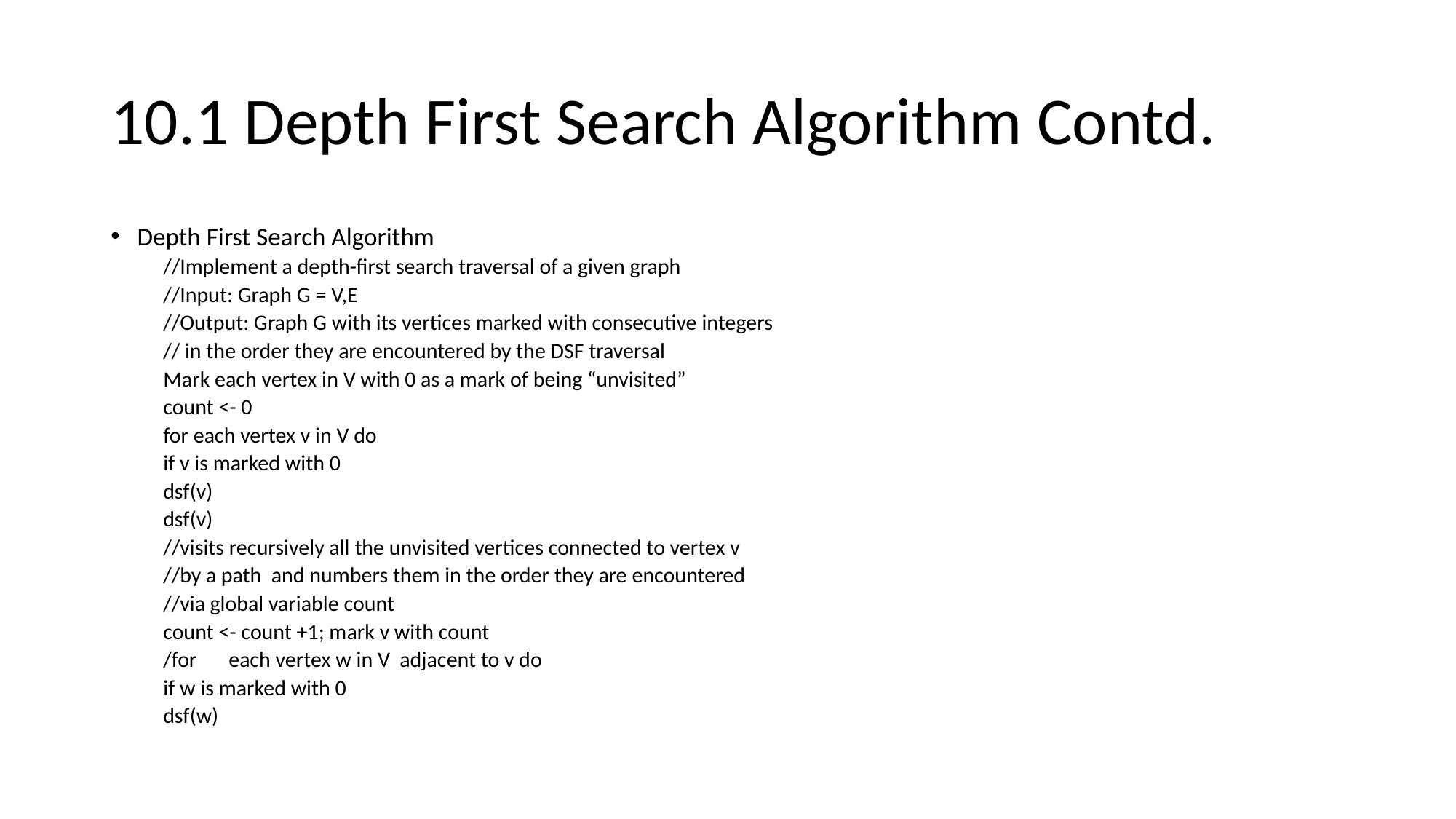

# 10.1 Depth First Search Algorithm Contd.
Depth First Search Algorithm
//Implement a depth-first search traversal of a given graph
//Input: Graph G = V,E
//Output: Graph G with its vertices marked with consecutive integers
// in the order they are encountered by the DSF traversal
Mark each vertex in V with 0 as a mark of being “unvisited”
count <- 0
for each vertex v in V do
	if v is marked with 0
		dsf(v)
dsf(v)
//visits recursively all the unvisited vertices connected to vertex v
//by a path  and numbers them in the order they are encountered
//via global variable count
count <- count +1; mark v with count
/for	each vertex w in V  adjacent to v do
	if w is marked with 0
		dsf(w)